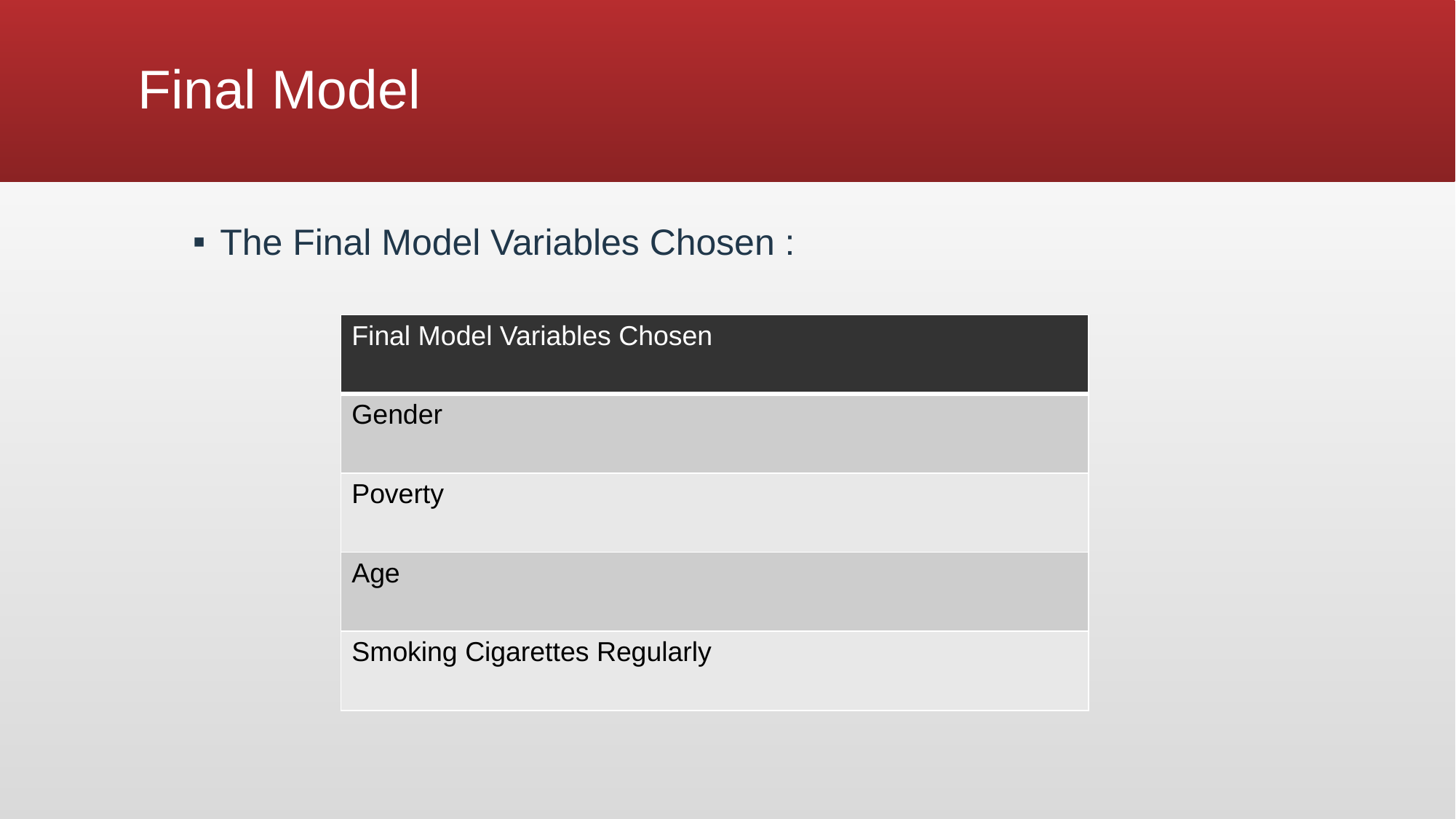

# Final Model
The Final Model Variables Chosen :
| Final Model Variables Chosen |
| --- |
| Gender |
| Poverty |
| Age |
| Smoking Cigarettes Regularly |